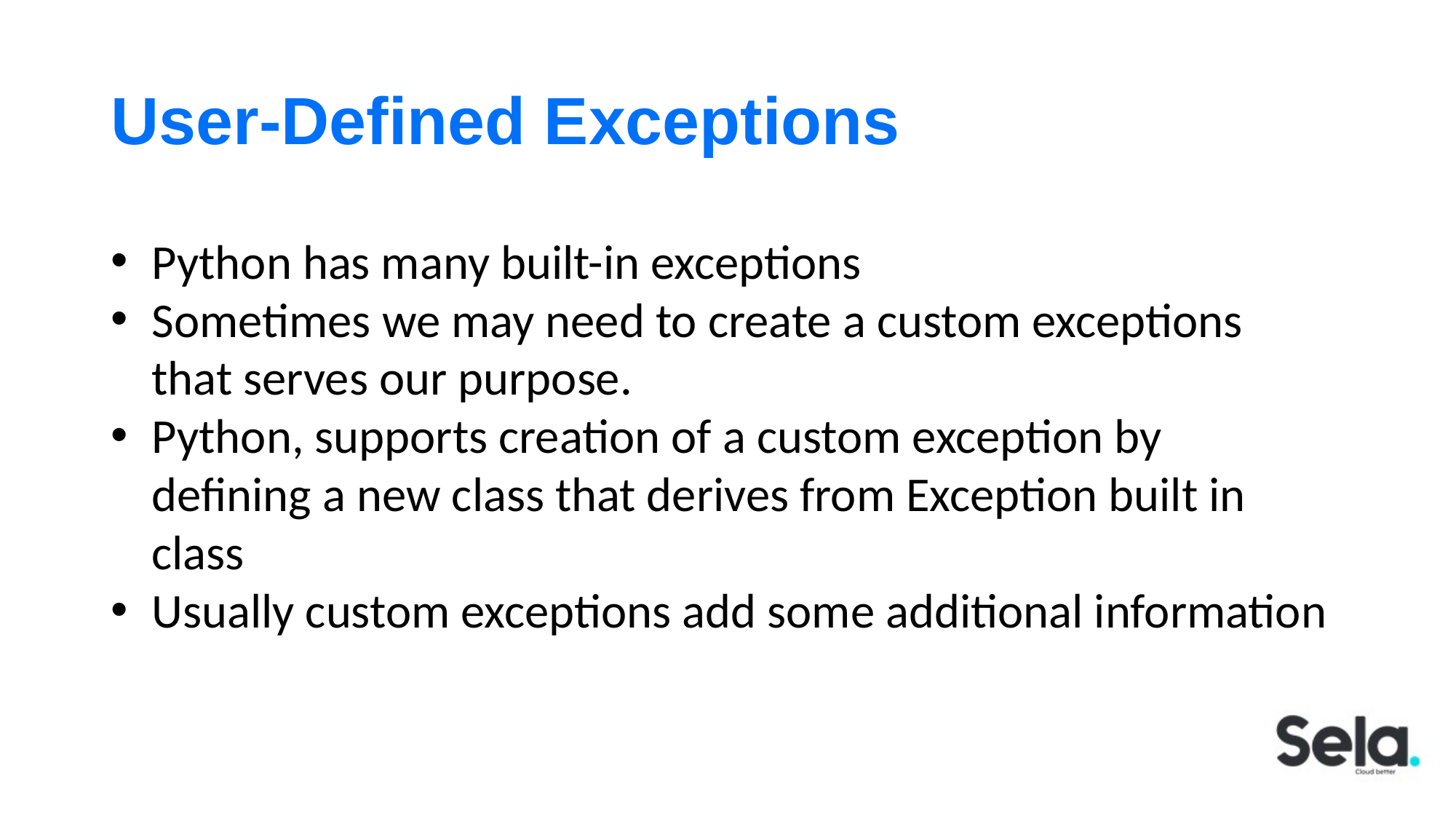

# User-Defined Exceptions
Python has many built-in exceptions
Sometimes we may need to create a custom exceptions that serves our purpose.
Python, supports creation of a custom exception by defining a new class that derives from Exception built in class
Usually custom exceptions add some additional information